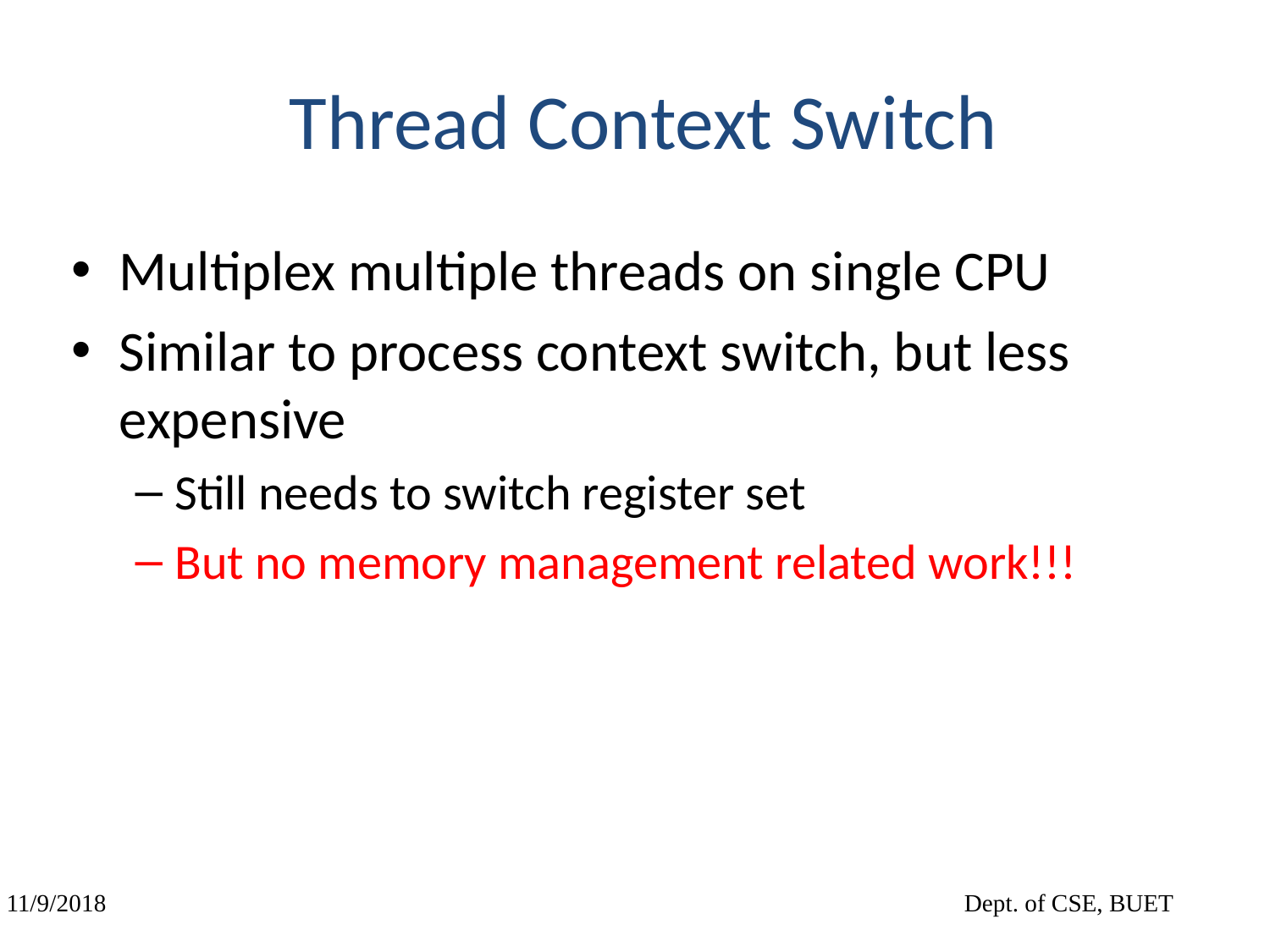

# Thread Context Switch
Multiplex multiple threads on single CPU
Similar to process context switch, but less expensive
Still needs to switch register set
But no memory management related work!!!
11/9/2018
27
Dept. of CSE, BUET